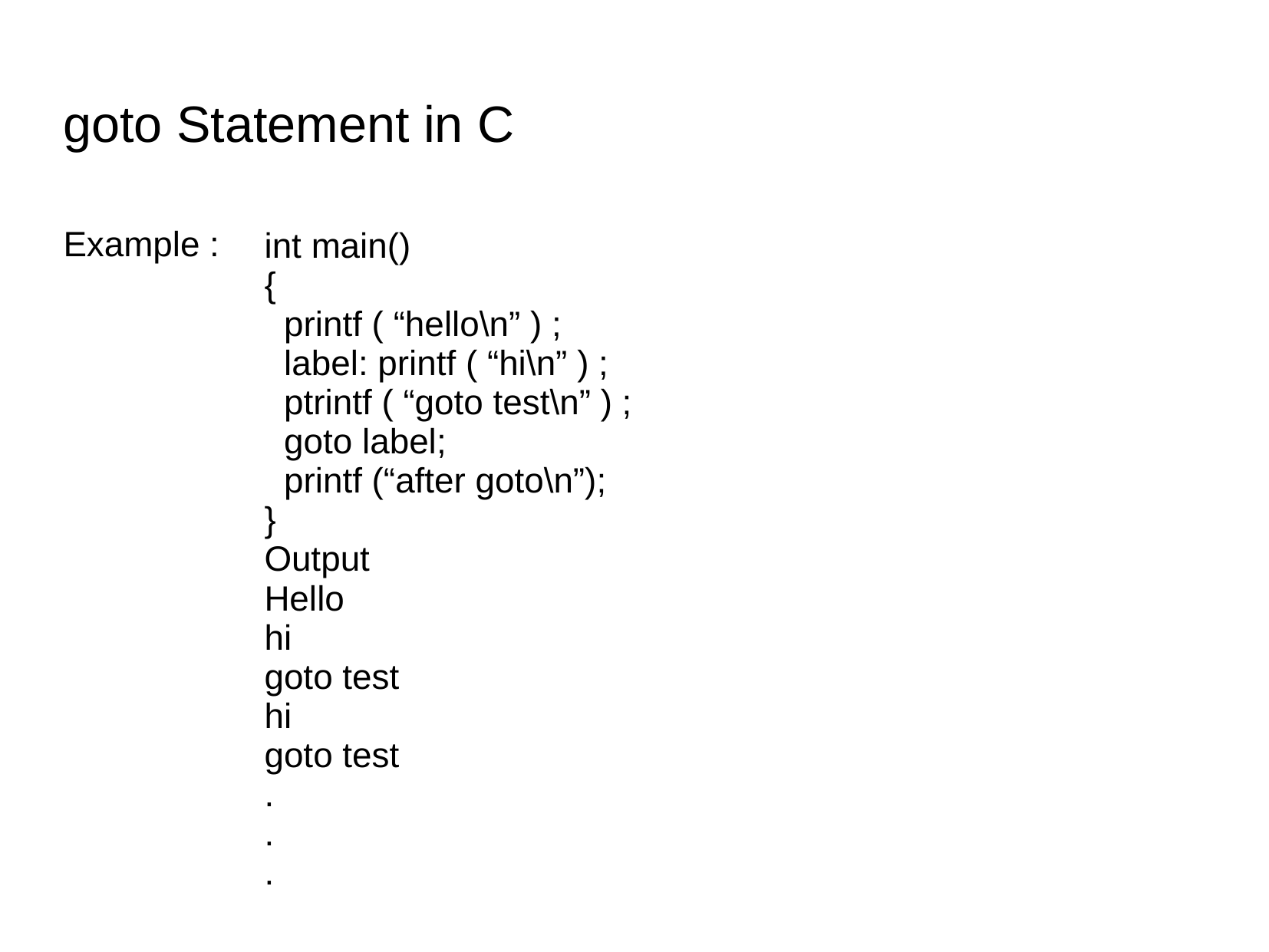

Example :

goto Statement in C
int main()
{
  printf ( “hello\n” ) ;
  label: printf ( “hi\n” ) ;
  ptrintf ( “goto test\n” ) ;
  goto label;
  printf (“after goto\n”);
}
Output
Hello
hi
goto test
hi
goto test
.
.
.